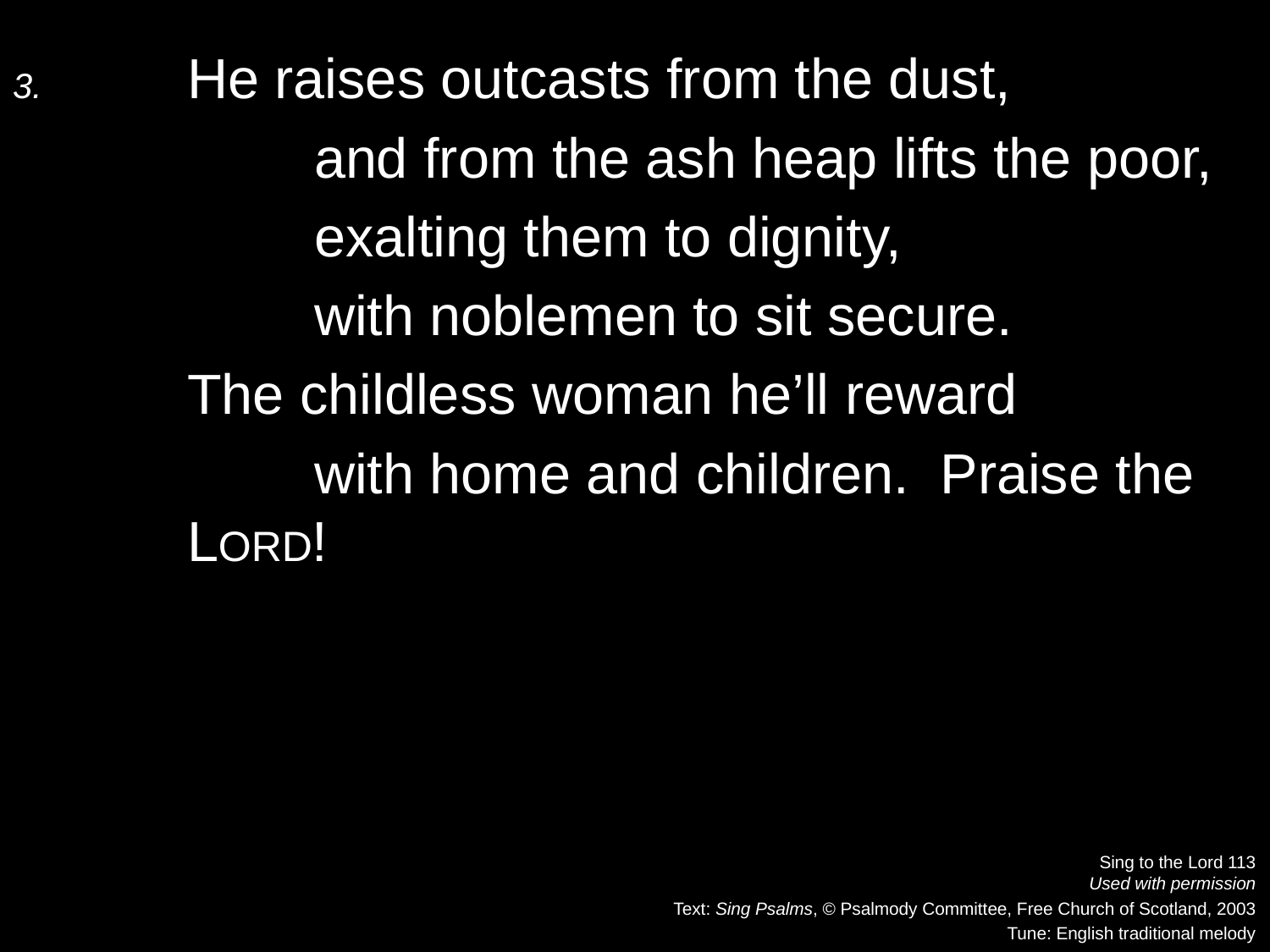

3.	He raises outcasts from the dust,
		and from the ash heap lifts the poor,
		exalting them to dignity,
		with noblemen to sit secure.
	The childless woman he’ll reward
		with home and children.  Praise the Lord!
Sing to the Lord 113
Used with permission
Text: Sing Psalms, © Psalmody Committee, Free Church of Scotland, 2003
Tune: English traditional melody